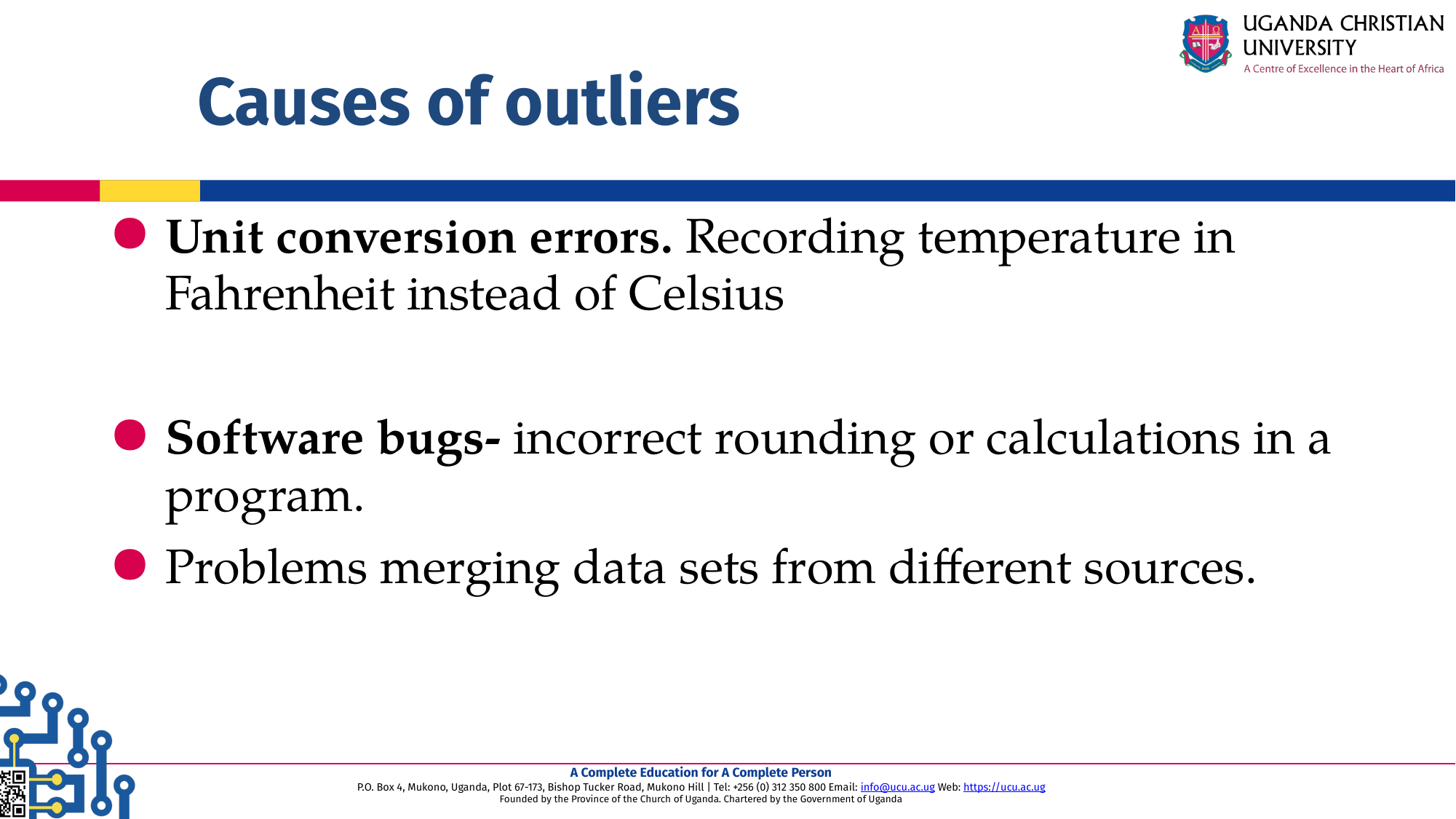

# Causes of outliers
Unit conversion errors. Recording temperature in Fahrenheit instead of Celsius

Software bugs- incorrect rounding or calculations in a program.
Problems merging data sets from different sources.